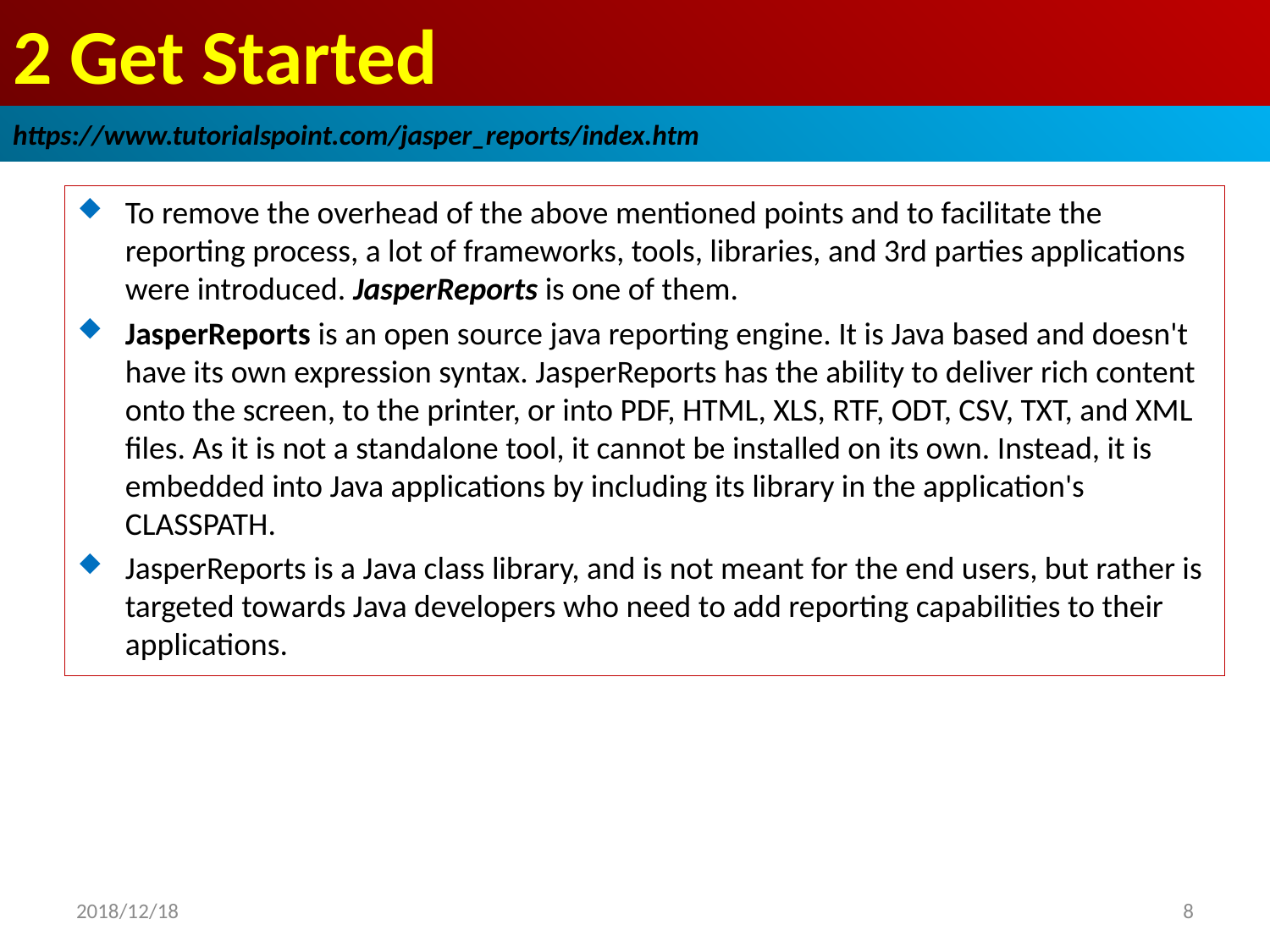

# 2 Get Started
https://www.tutorialspoint.com/jasper_reports/index.htm
To remove the overhead of the above mentioned points and to facilitate the reporting process, a lot of frameworks, tools, libraries, and 3rd parties applications were introduced. JasperReports is one of them.
JasperReports is an open source java reporting engine. It is Java based and doesn't have its own expression syntax. JasperReports has the ability to deliver rich content onto the screen, to the printer, or into PDF, HTML, XLS, RTF, ODT, CSV, TXT, and XML files. As it is not a standalone tool, it cannot be installed on its own. Instead, it is embedded into Java applications by including its library in the application's CLASSPATH.
JasperReports is a Java class library, and is not meant for the end users, but rather is targeted towards Java developers who need to add reporting capabilities to their applications.
2018/12/18
8